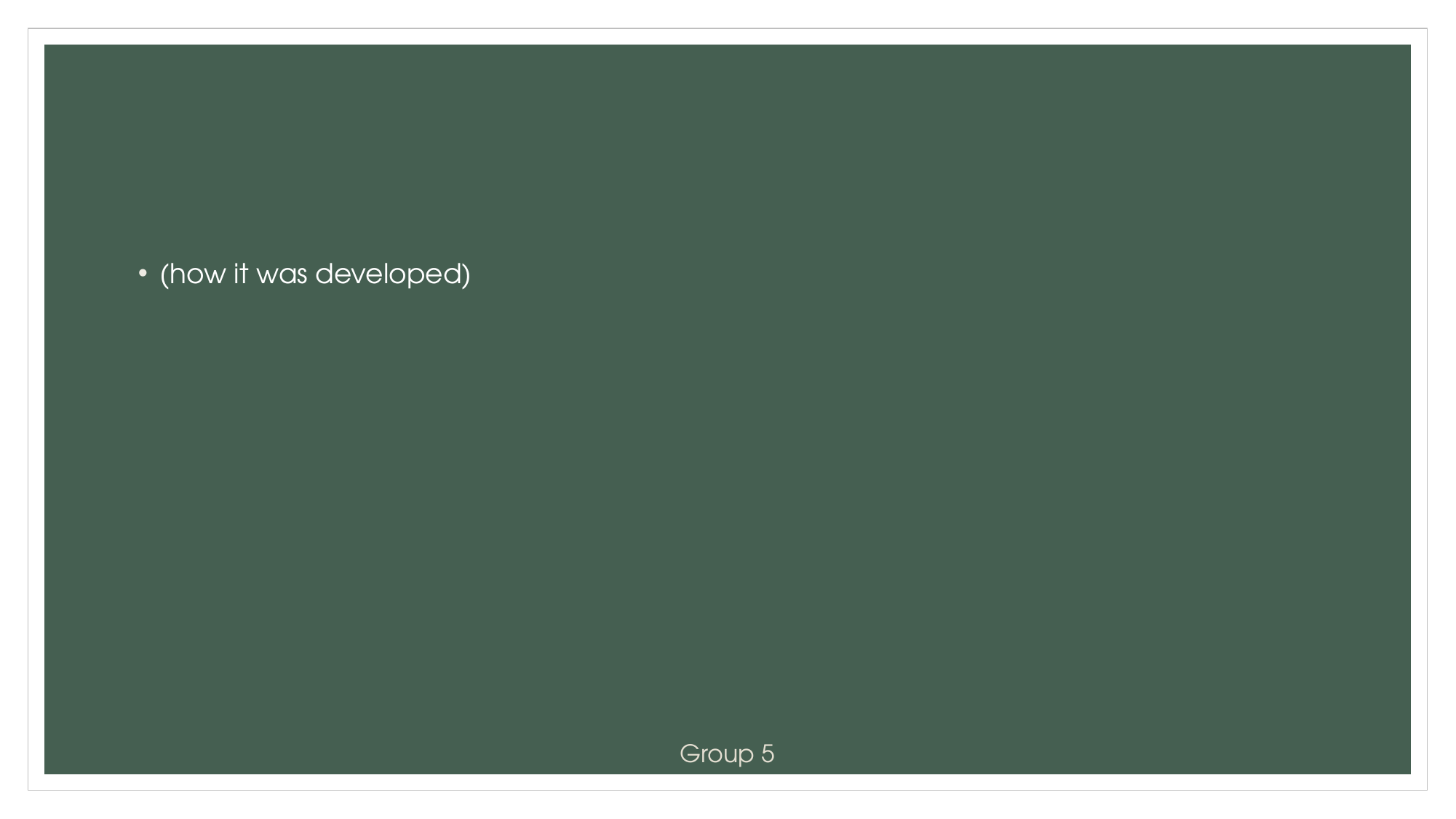

#
(how it was developed)
Group 5